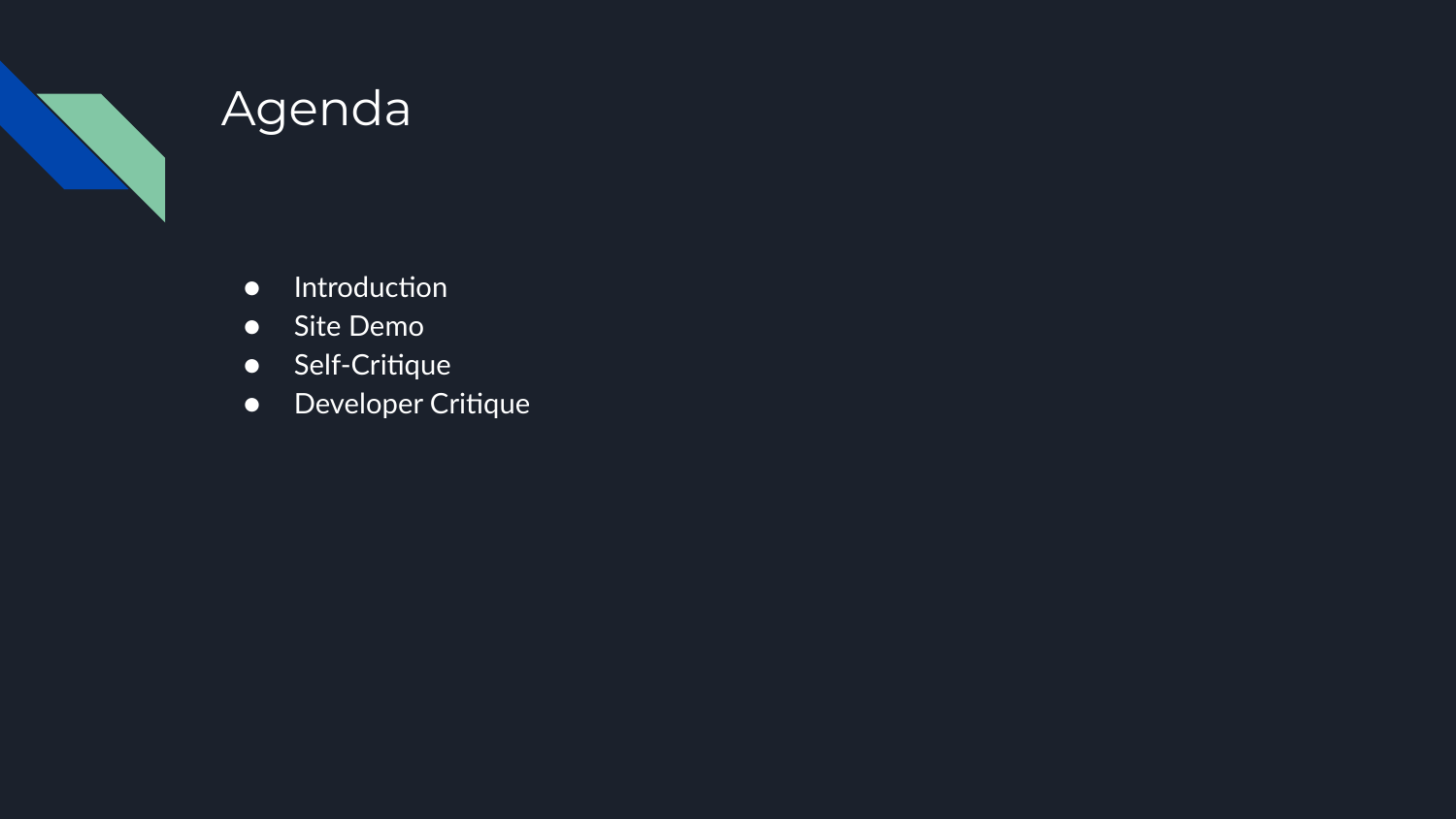

# Agenda
Introduction
Site Demo
Self-Critique
Developer Critique